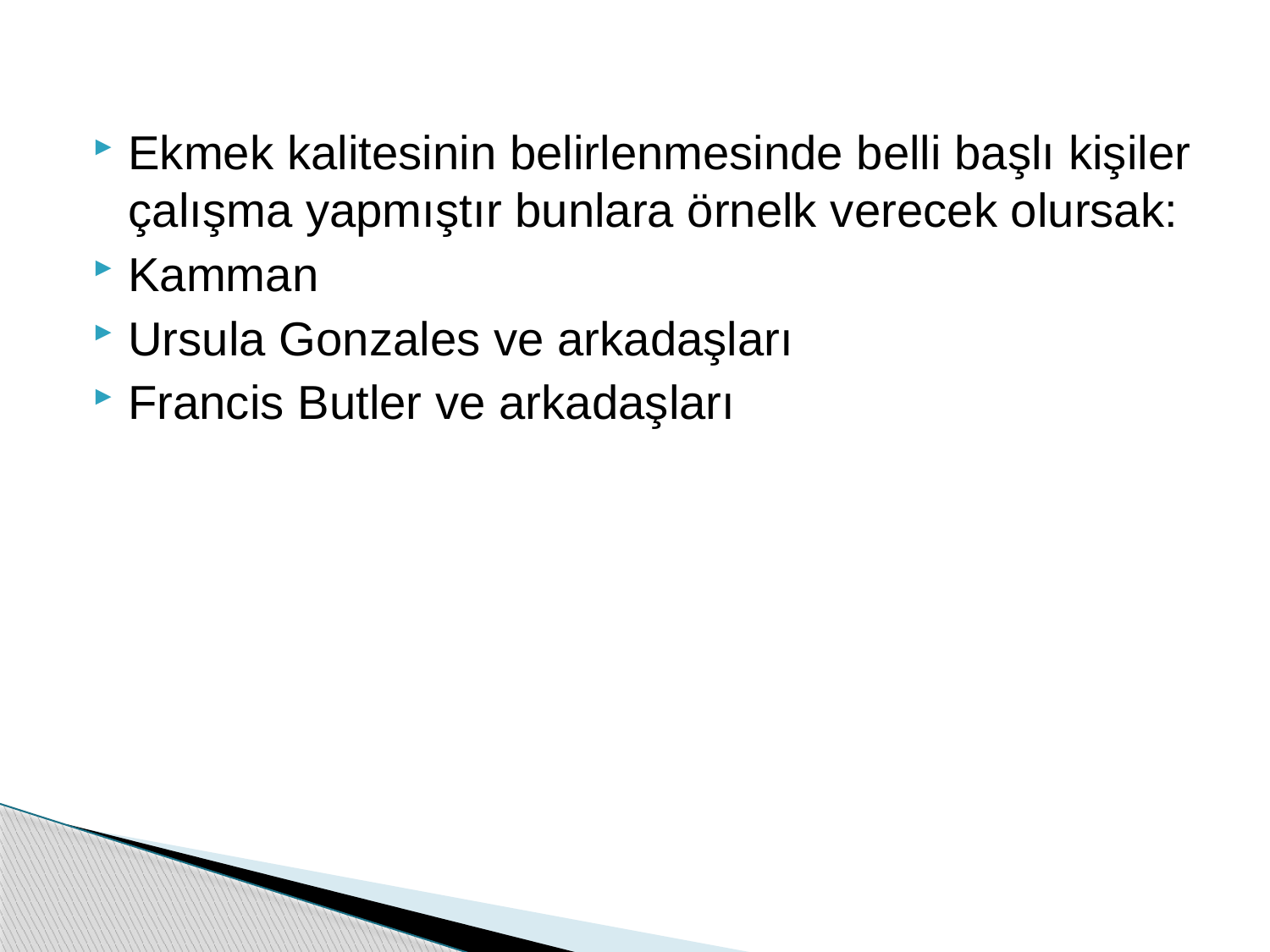

Ekmek kalitesinin belirlenmesinde belli başlı kişiler çalışma yapmıştır bunlara örnelk verecek olursak:
Kamman
Ursula Gonzales ve arkadaşları
Francis Butler ve arkadaşları